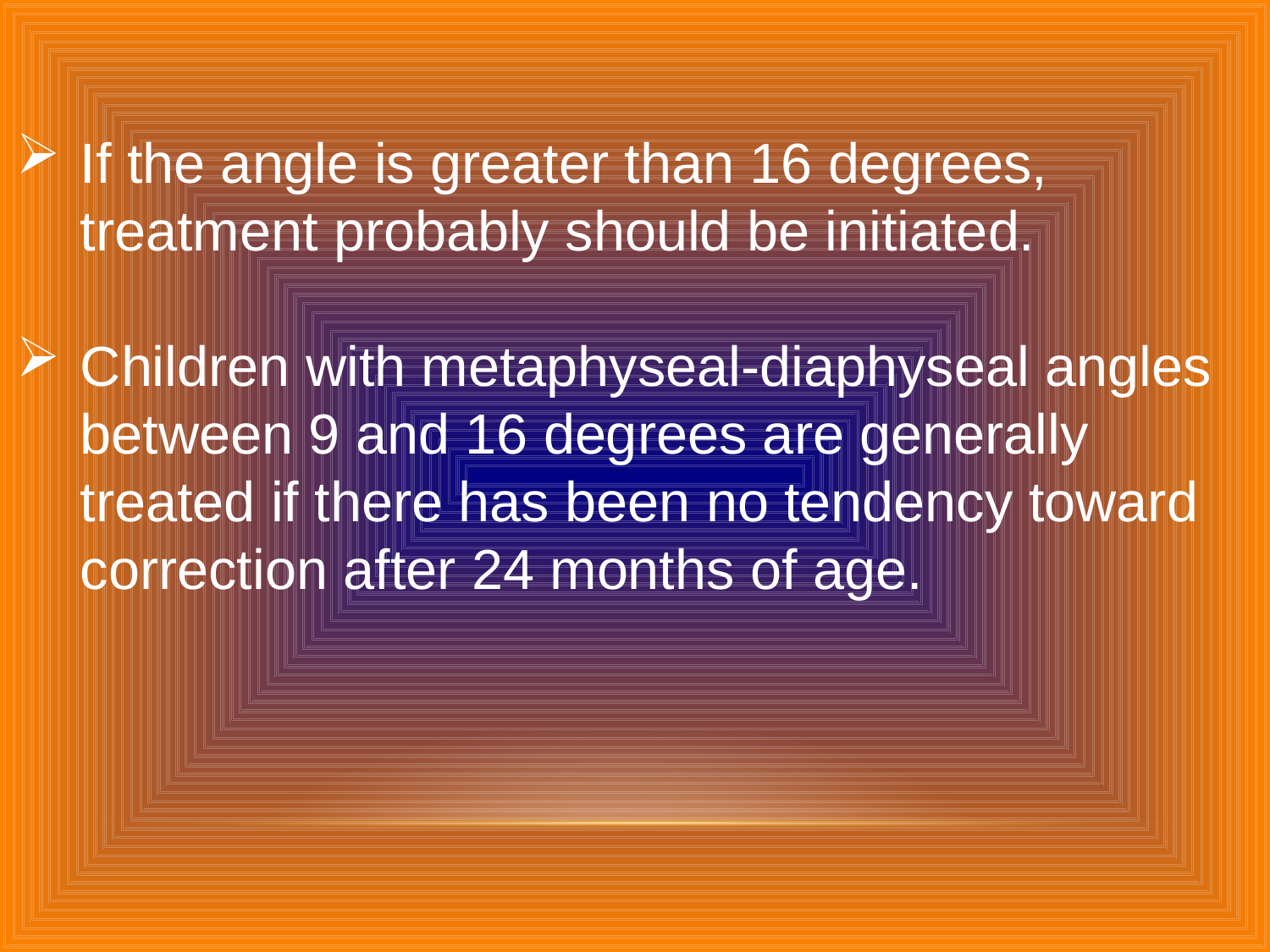

If the angle is greater than 16 degrees, treatment probably should be initiated.

Children with metaphyseal-diaphyseal angles between 9 and 16 degrees are generally treated if there has been no tendency toward correction after 24 months of age.